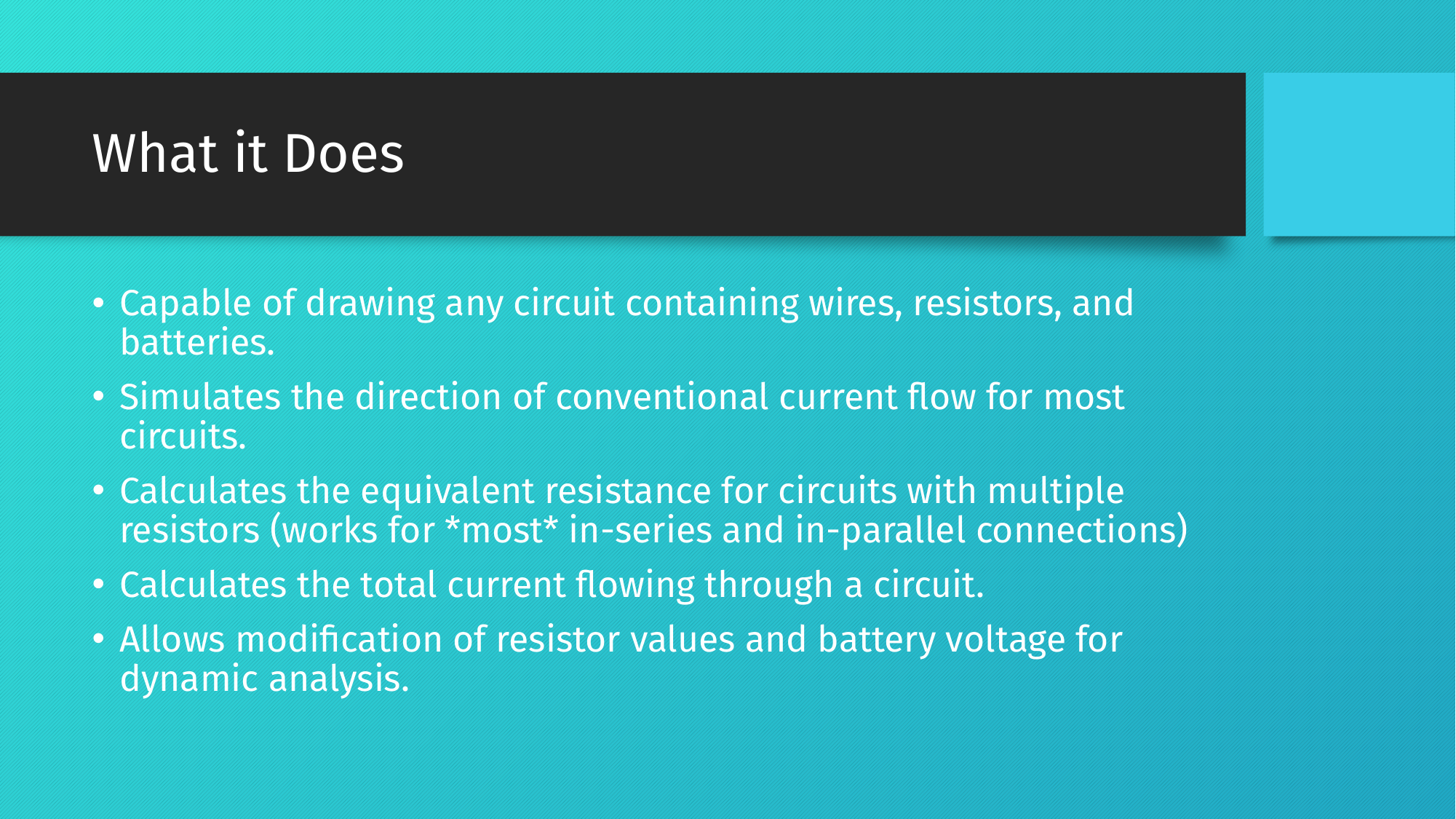

# What it Does
Capable of drawing any circuit containing wires, resistors, and batteries.
Simulates the direction of conventional current flow for most circuits.
Calculates the equivalent resistance for circuits with multiple resistors (works for *most* in-series and in-parallel connections)
Calculates the total current flowing through a circuit.
Allows modification of resistor values and battery voltage for dynamic analysis.